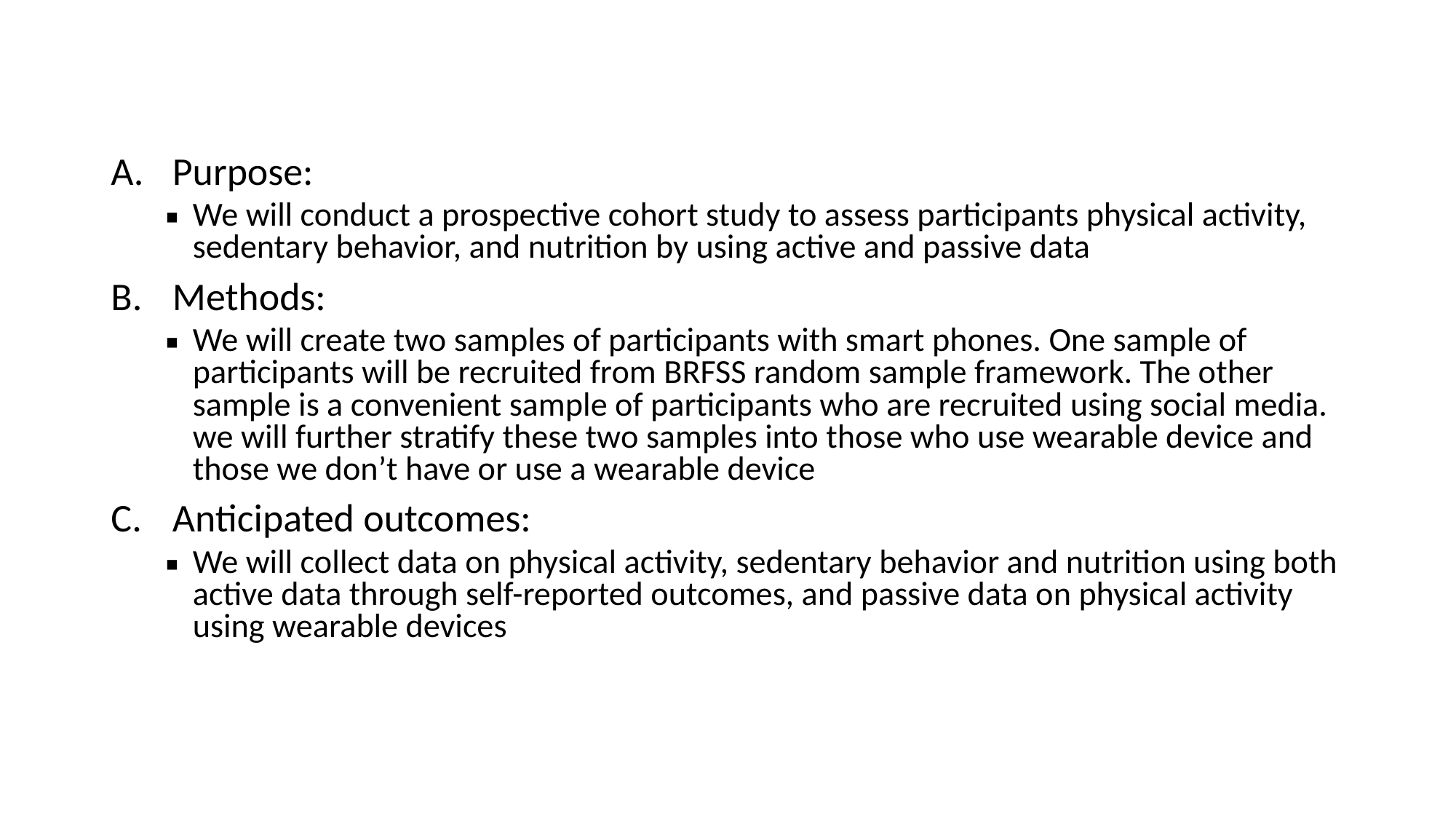

Purpose:
We will conduct a prospective cohort study to assess participants physical activity, sedentary behavior, and nutrition by using active and passive data
Methods:
We will create two samples of participants with smart phones. One sample of participants will be recruited from BRFSS random sample framework. The other sample is a convenient sample of participants who are recruited using social media. we will further stratify these two samples into those who use wearable device and those we don’t have or use a wearable device
Anticipated outcomes:
We will collect data on physical activity, sedentary behavior and nutrition using both active data through self-reported outcomes, and passive data on physical activity using wearable devices